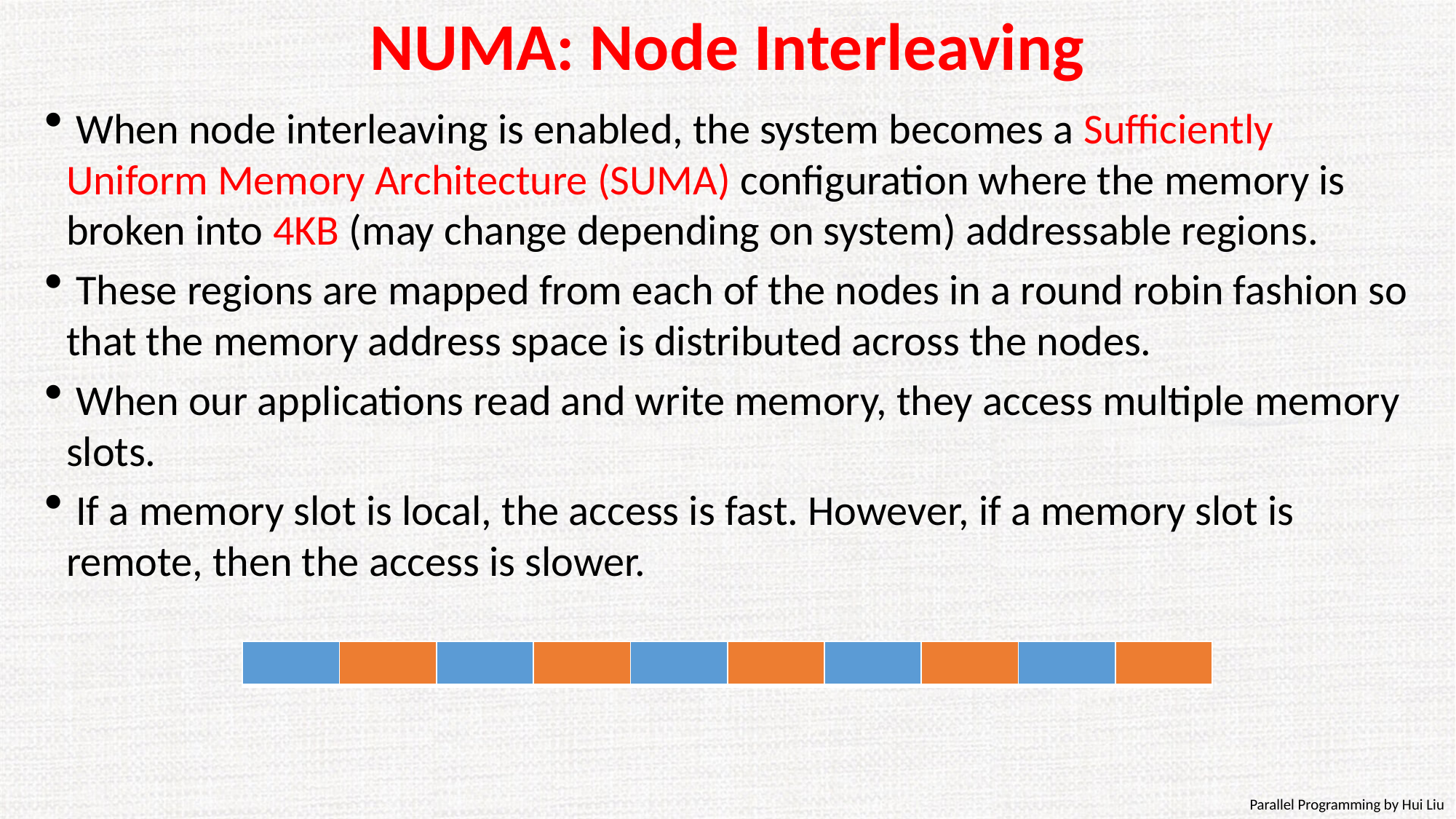

# NUMA: Node Interleaving
 When node interleaving is enabled, the system becomes a Sufficiently Uniform Memory Architecture (SUMA) configuration where the memory is broken into 4KB (may change depending on system) addressable regions.
 These regions are mapped from each of the nodes in a round robin fashion so that the memory address space is distributed across the nodes.
 When our applications read and write memory, they access multiple memory slots.
 If a memory slot is local, the access is fast. However, if a memory slot is remote, then the access is slower.
|  |  |  |  |  |  |  |  |  |  |
| --- | --- | --- | --- | --- | --- | --- | --- | --- | --- |
Parallel Programming by Hui Liu